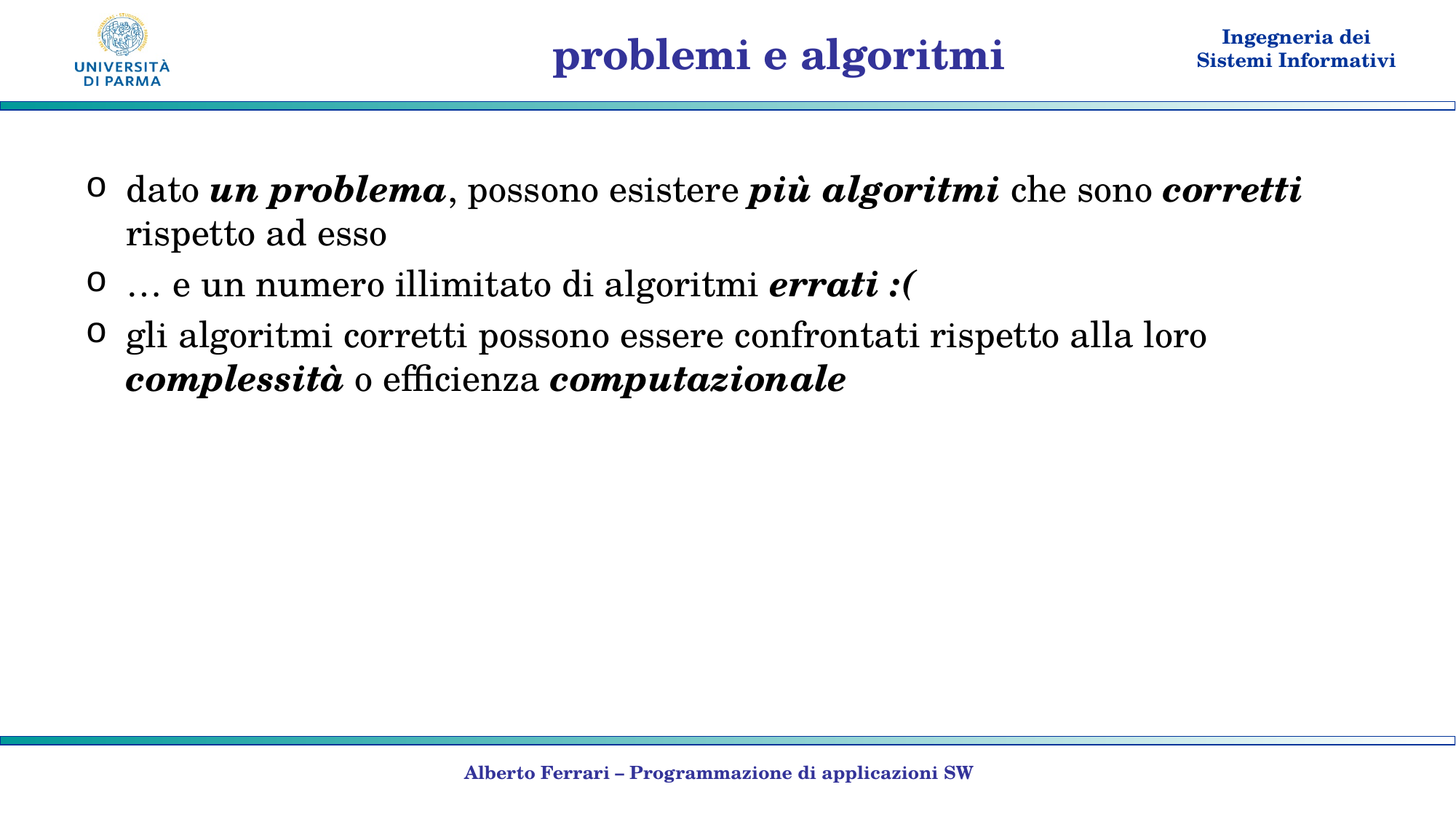

# problemi e algoritmi
dato un problema, possono esistere più algoritmi che sono corretti rispetto ad esso
… e un numero illimitato di algoritmi errati :(
gli algoritmi corretti possono essere confrontati rispetto alla loro complessità o efficienza computazionale
Alberto Ferrari – Programmazione di applicazioni SW